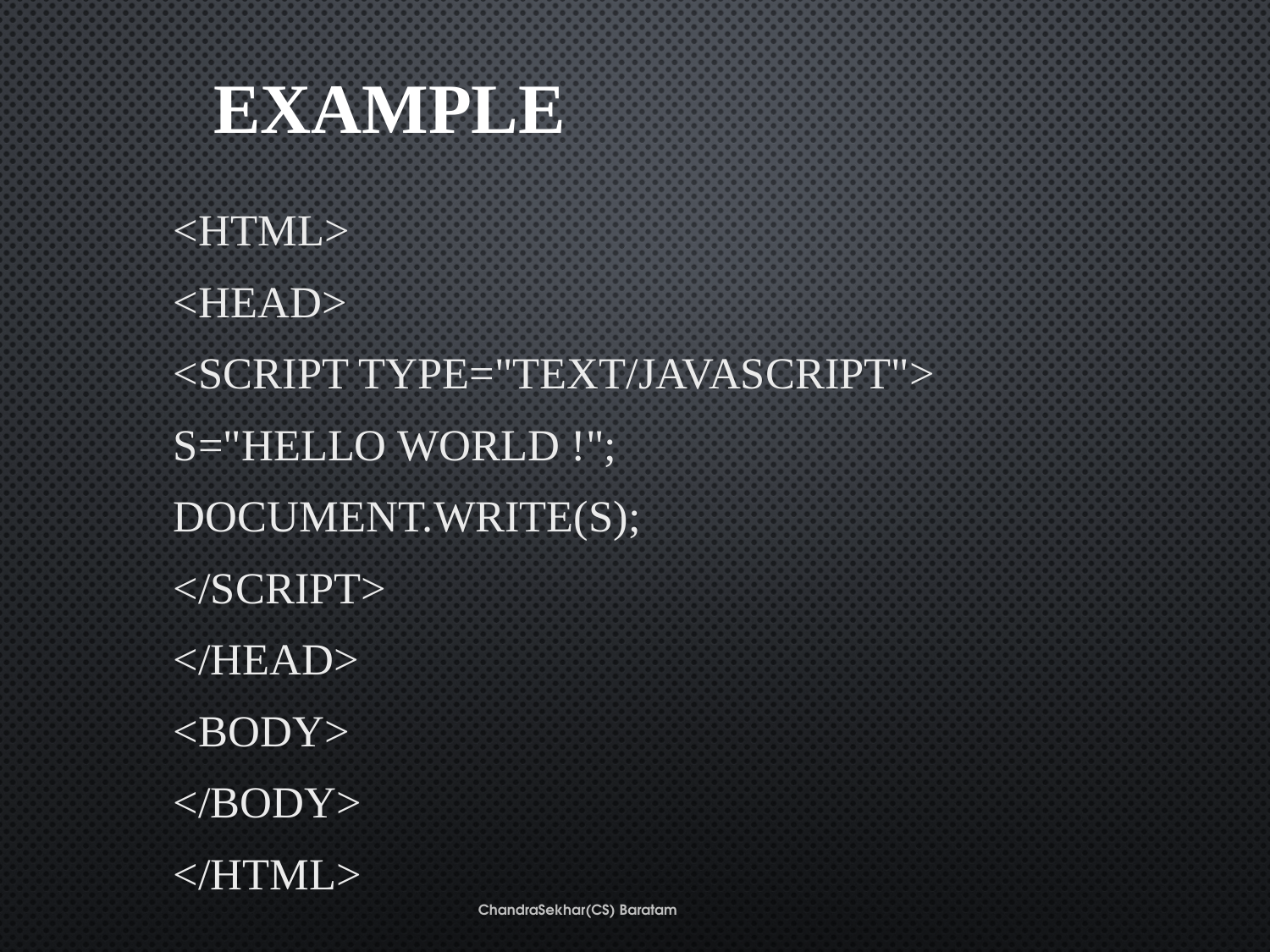

# Example
<html>
<head>
<script type="text/JavaScript">
s="Hello World !";
document.write(s);
</script>
</head>
<body>
</body>
</html>
ChandraSekhar(CS) Baratam